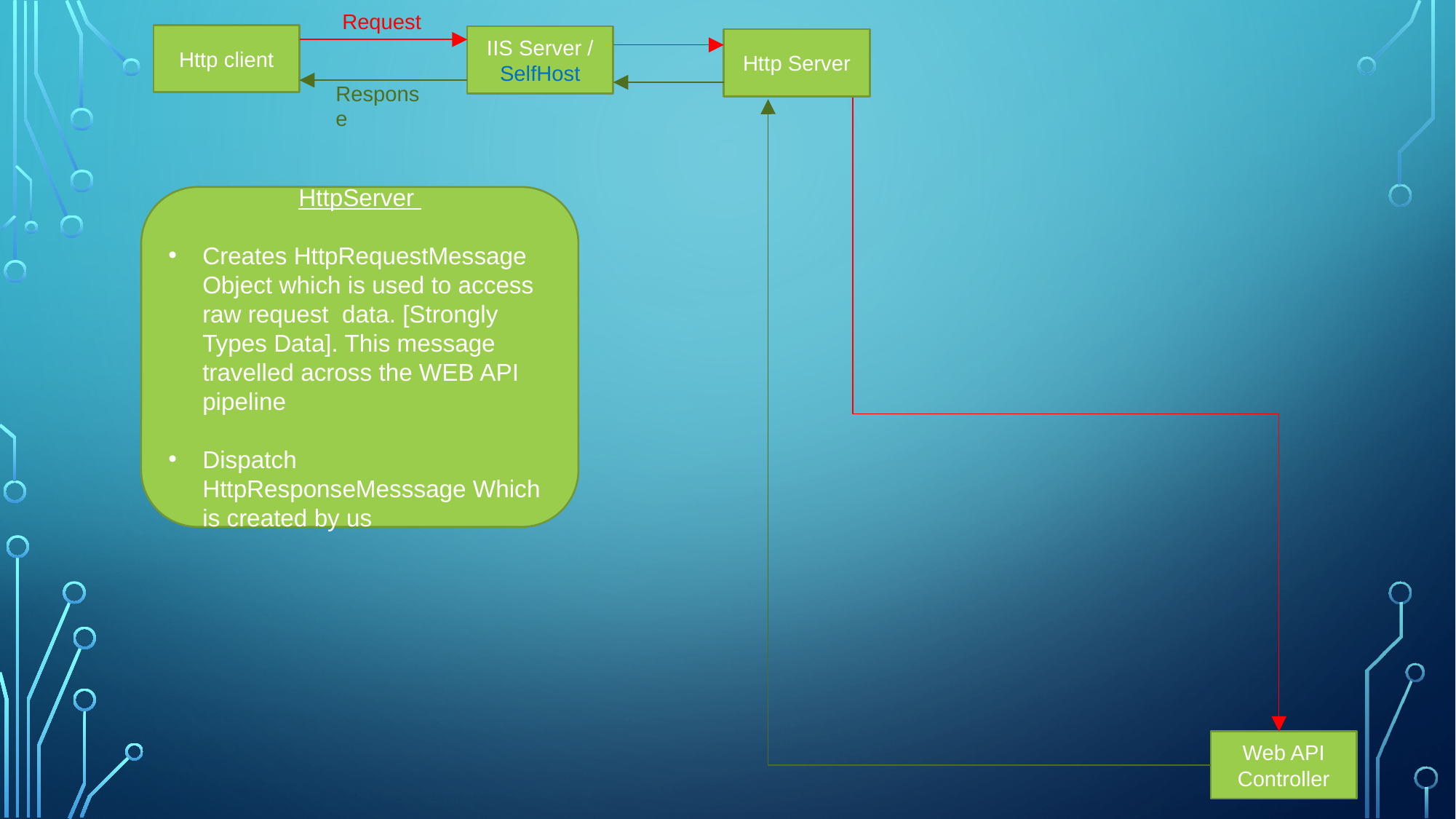

Request
Http client
IIS Server / SelfHost
Http Server
Response
HttpServer

Creates HttpRequestMessage Object which is used to access raw request  data. [Strongly Types Data]. This message travelled across the WEB API pipeline

Dispatch HttpResponseMesssage Which is created by us
Web API Controller